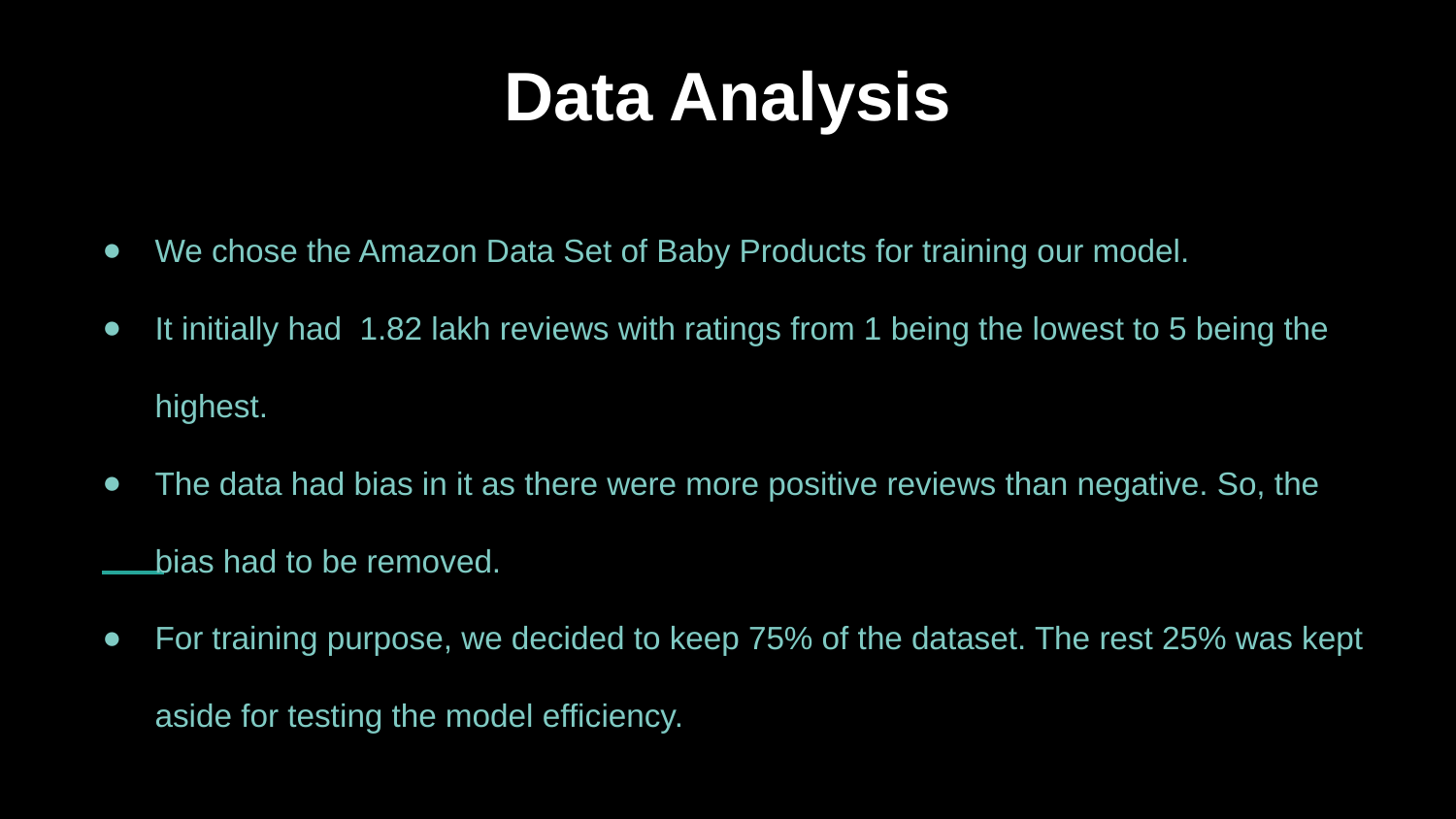

Data Analysis

We chose the Amazon Data Set of Baby Products for training our model.
It initially had  1.82 lakh reviews with ratings from 1 being the lowest to 5 being the highest.
The data had bias in it as there were more positive reviews than negative. So, the bias had to be removed.
For training purpose, we decided to keep 75% of the dataset. The rest 25% was kept aside for testing the model efficiency.